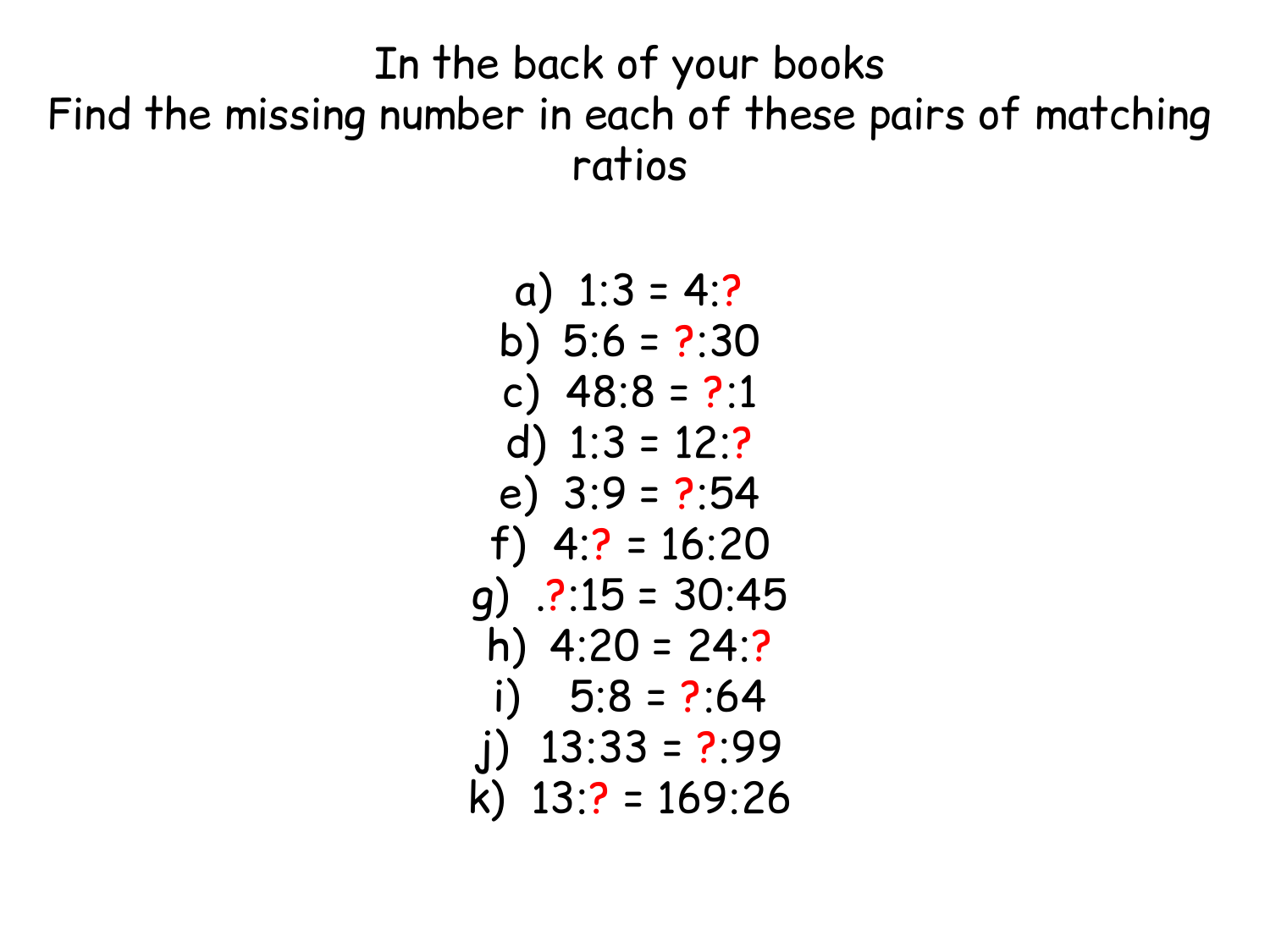

In the back of your books
Find the missing number in each of these pairs of matching ratios
1:3 = 4:?
5:6 = ?:30
48:8 = ?:1
1:3 = 12:?
3:9 = ?:54
4:? = 16:20
.?:15 = 30:45
4:20 = 24:?
 5:8 = ?:64
13:33 = ?:99
13:? = 169:26